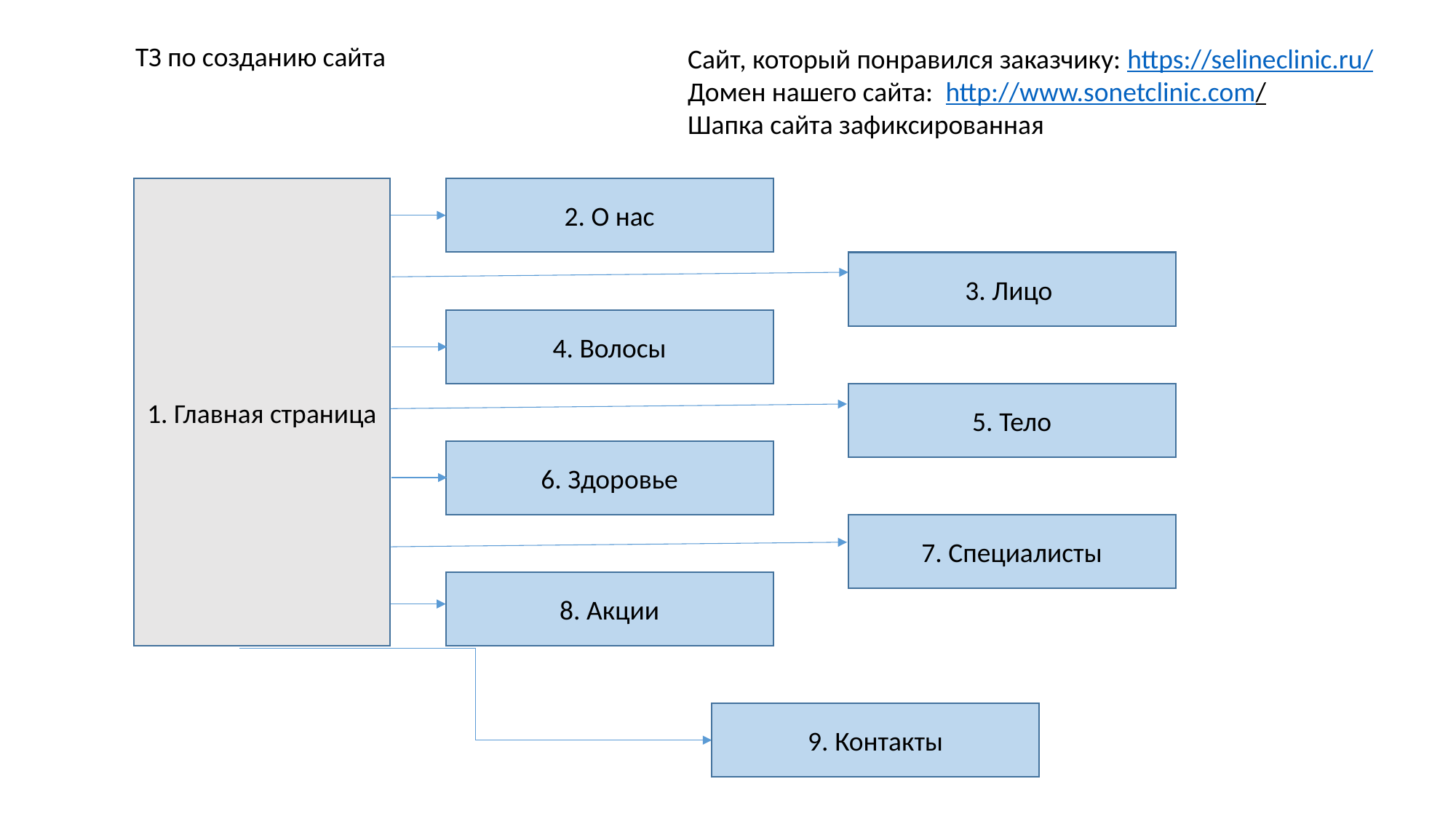

ТЗ по созданию сайта
Сайт, который понравился заказчику: https://selineclinic.ru/
Домен нашего сайта:  http://www.sonetclinic.com/
Шапка сайта зафиксированная
1. Главная страница
2. О нас
3. Лицо
4. Волосы
5. Тело
6. Здоровье
7. Специалисты
8. Акции
9. Контакты